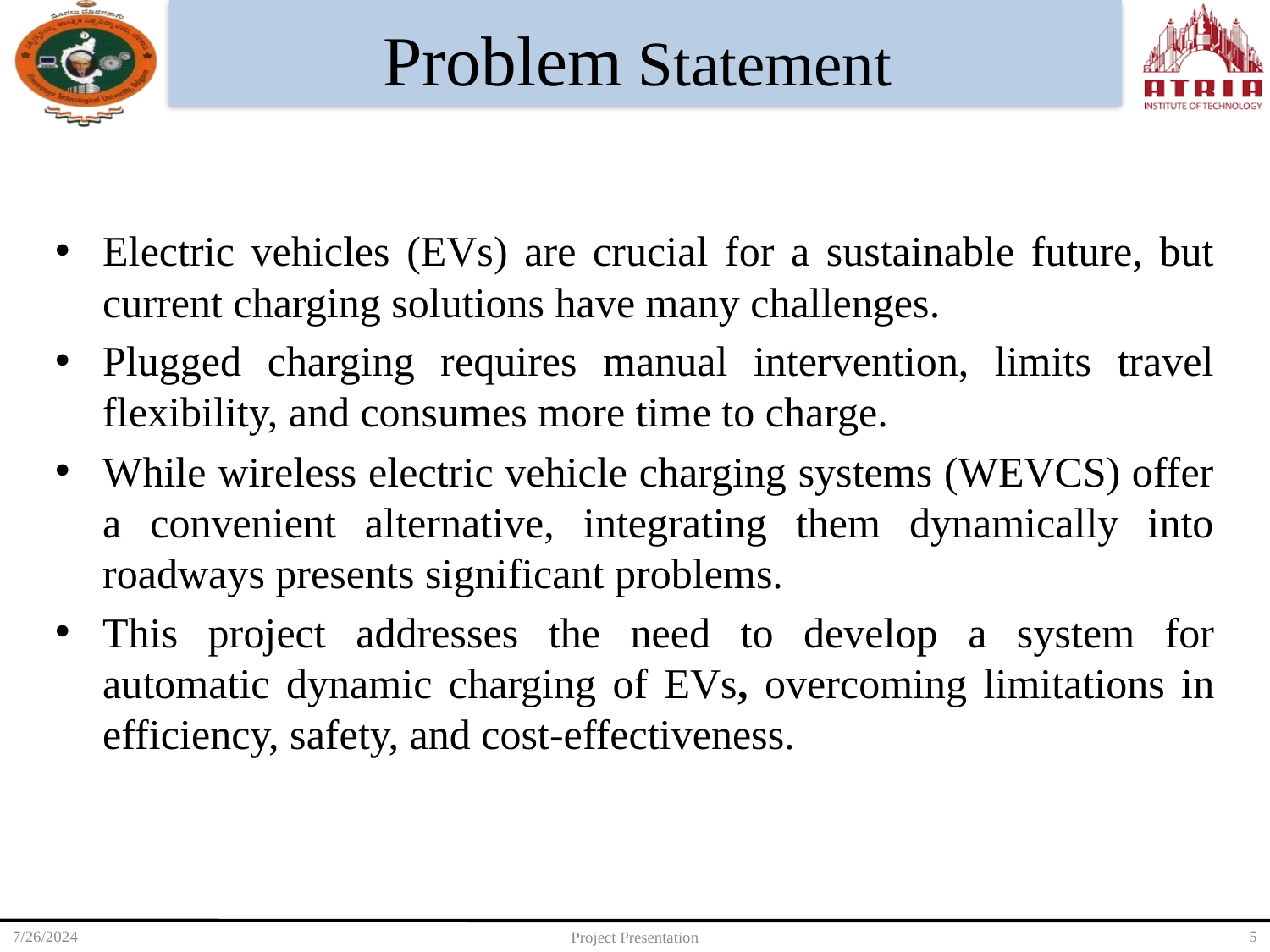

# Problem Statement

Electric vehicles (EVs) are crucial for a sustainable future, but current charging solutions have many challenges.
Plugged charging requires manual intervention, limits travel flexibility, and consumes more time to charge.
While wireless electric vehicle charging systems (WEVCS) offer a convenient alternative, integrating them dynamically into roadways presents significant problems.
This project addresses the need to develop a system for automatic dynamic charging of EVs, overcoming limitations in efficiency, safety, and cost-effectiveness.

7/26/2024
5
Project Presentation